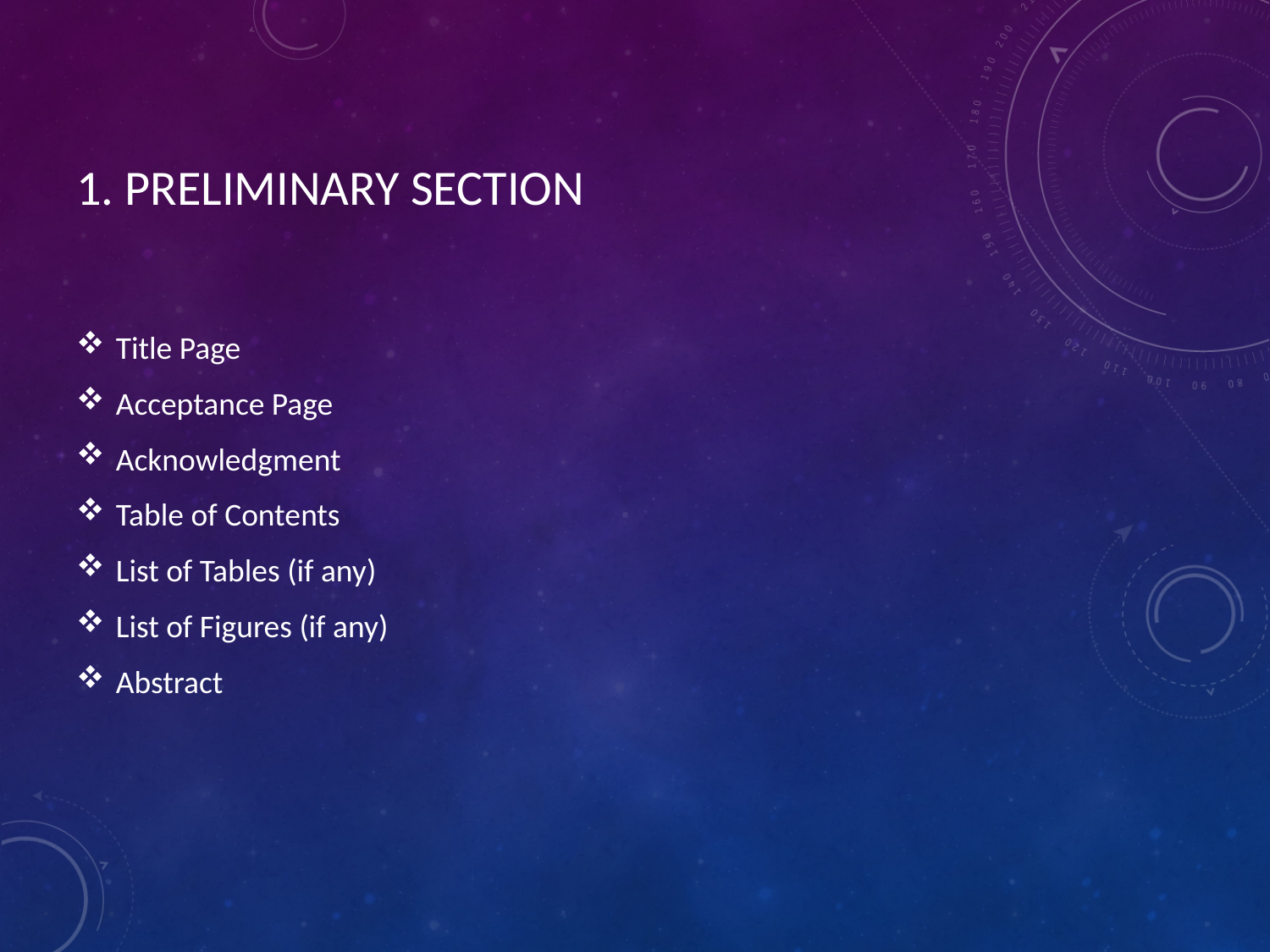

# 1. Preliminary Section
Title Page
Acceptance Page
Acknowledgment
Table of Contents
List of Tables (if any)
List of Figures (if any)
Abstract